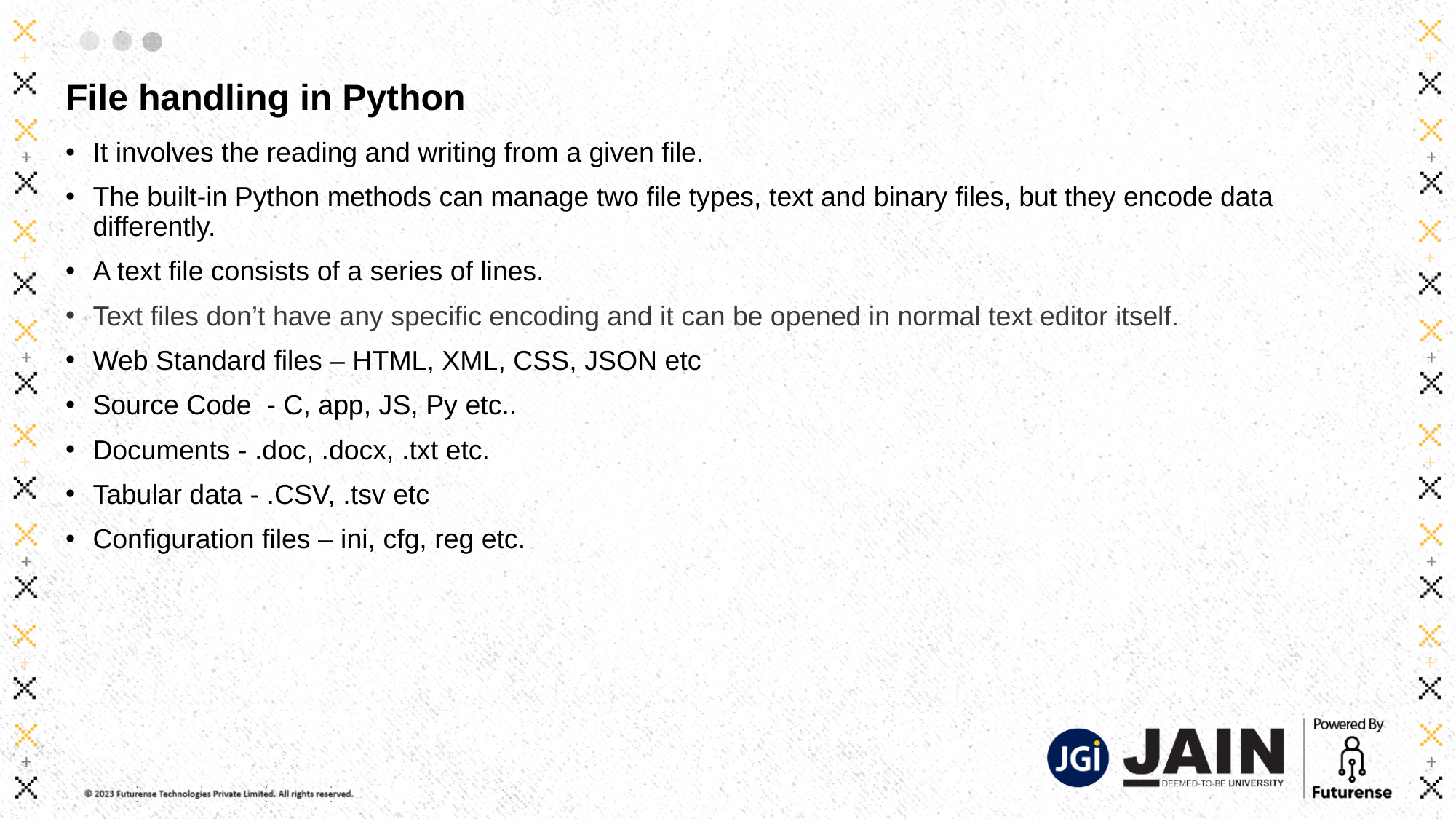

# File handling in Python
It involves the reading and writing from a given file.
The built-in Python methods can manage two file types, text and binary files, but they encode data differently.
A text file consists of a series of lines.
Text files don’t have any specific encoding and it can be opened in normal text editor itself.
Web Standard files – HTML, XML, CSS, JSON etc
Source Code  - C, app, JS, Py etc..
Documents - .doc, .docx, .txt etc.
Tabular data - .CSV, .tsv etc
Configuration files – ini, cfg, reg etc.